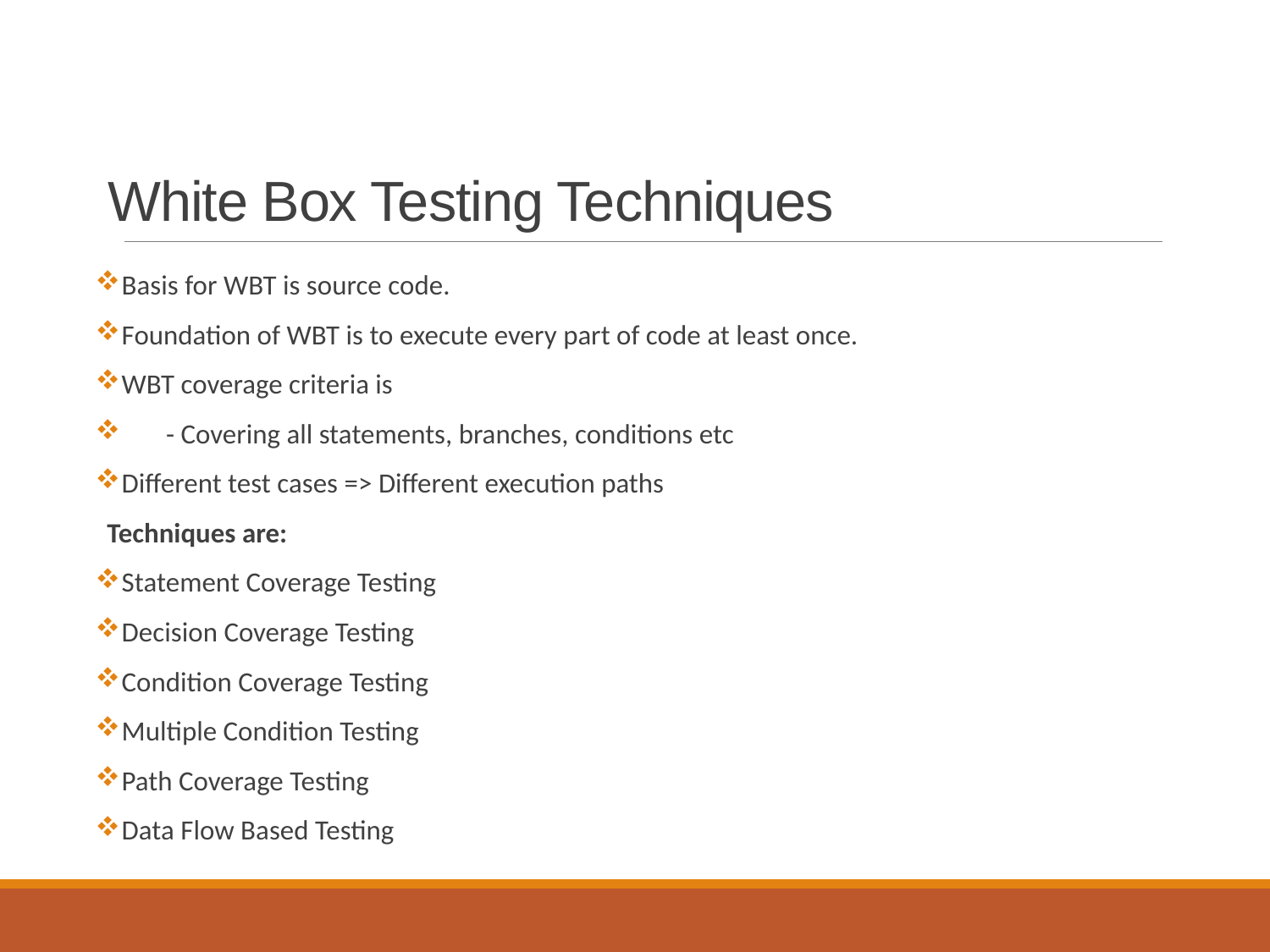

# White Box Testing Techniques
 Basis for WBT is source code.
 Foundation of WBT is to execute every part of code at least once.
 WBT coverage criteria is
        - Covering all statements, branches, conditions etc
 Different test cases => Different execution paths
Techniques are:
 Statement Coverage Testing
 Decision Coverage Testing
 Condition Coverage Testing
 Multiple Condition Testing
 Path Coverage Testing
 Data Flow Based Testing